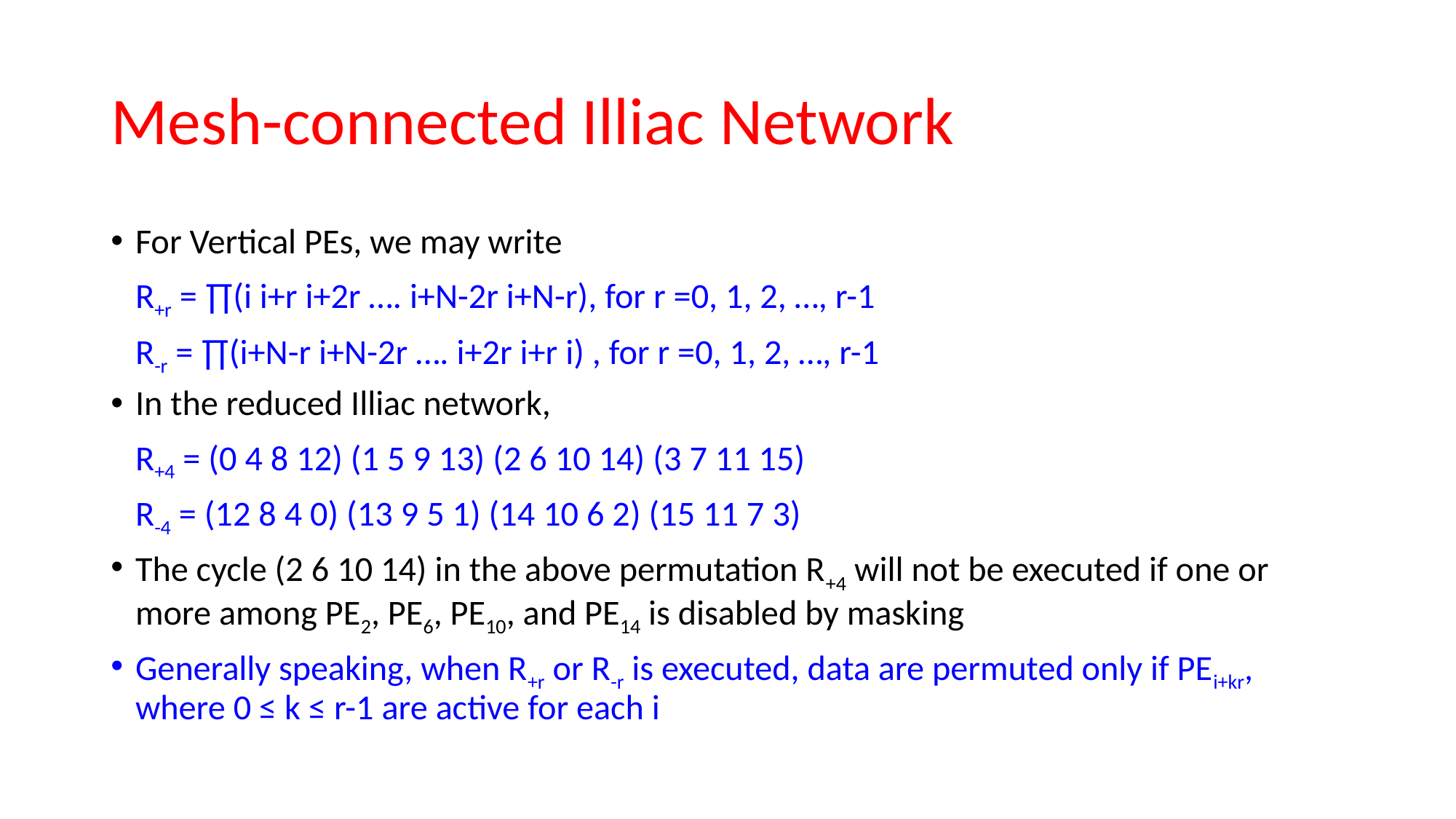

# Mesh-connected Illiac Network
For Vertical PEs, we may write
			R+r = ∏(i i+r i+2r …. i+N-2r i+N-r), for r =0, 1, 2, …, r-1
			R-r = ∏(i+N-r i+N-2r …. i+2r i+r i) , for r =0, 1, 2, …, r-1
In the reduced Illiac network,
			R+4 = (0 4 8 12) (1 5 9 13) (2 6 10 14) (3 7 11 15)
 			R-4 = (12 8 4 0) (13 9 5 1) (14 10 6 2) (15 11 7 3)
The cycle (2 6 10 14) in the above permutation R+4 will not be executed if one or more among PE2, PE6, PE10, and PE14 is disabled by masking
Generally speaking, when R+r or R-r is executed, data are permuted only if PEi+kr, where 0 ≤ k ≤ r-1 are active for each i